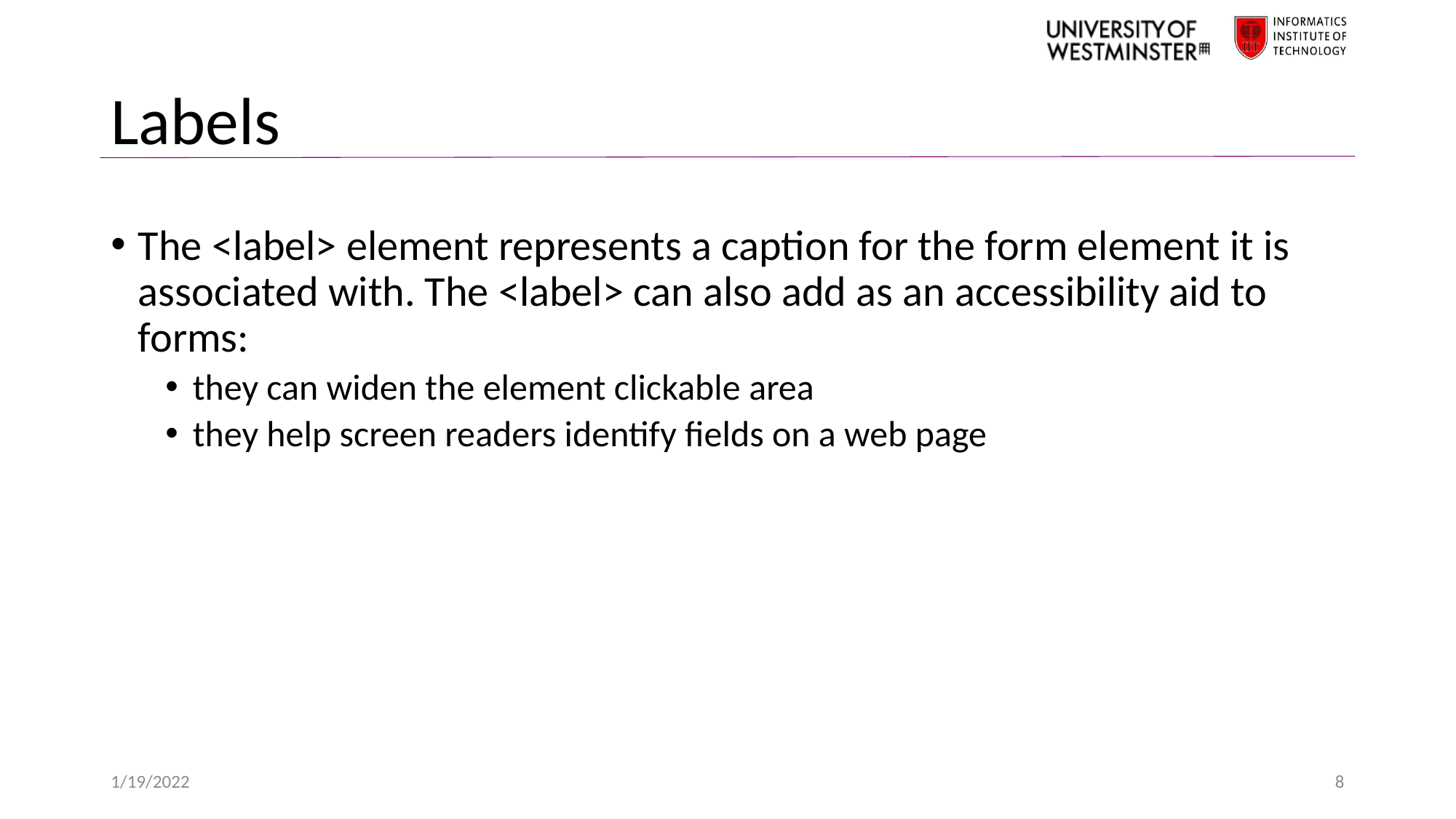

# Labels
The <label> element represents a caption for the form element it is associated with. The <label> can also add as an accessibility aid to forms:
they can widen the element clickable area
they help screen readers identify fields on a web page

1/19/2022
8